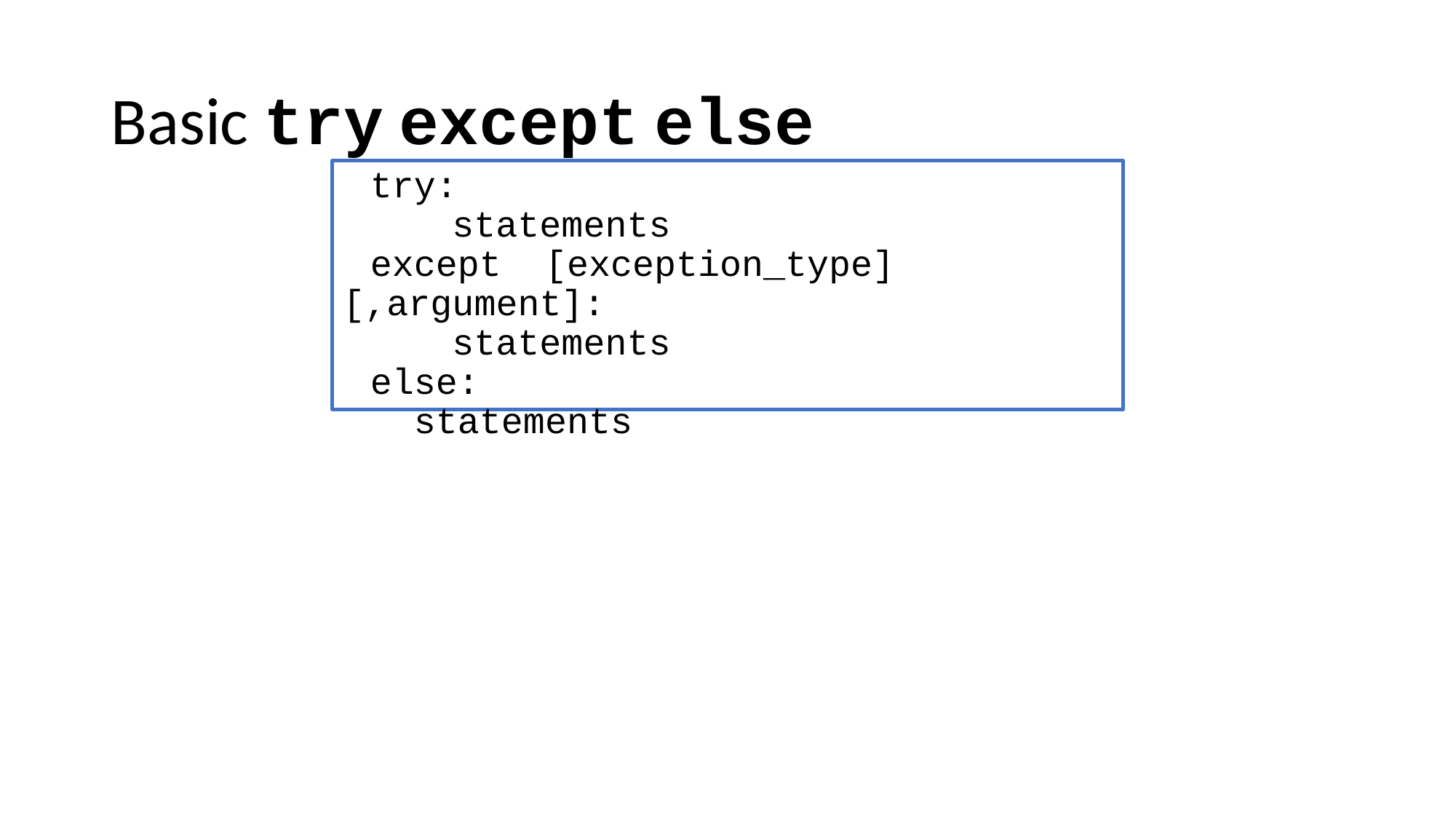

# Basic try except else
try:
	statements
except  [exception_type] [,argument]:
	statements
else:
  statements